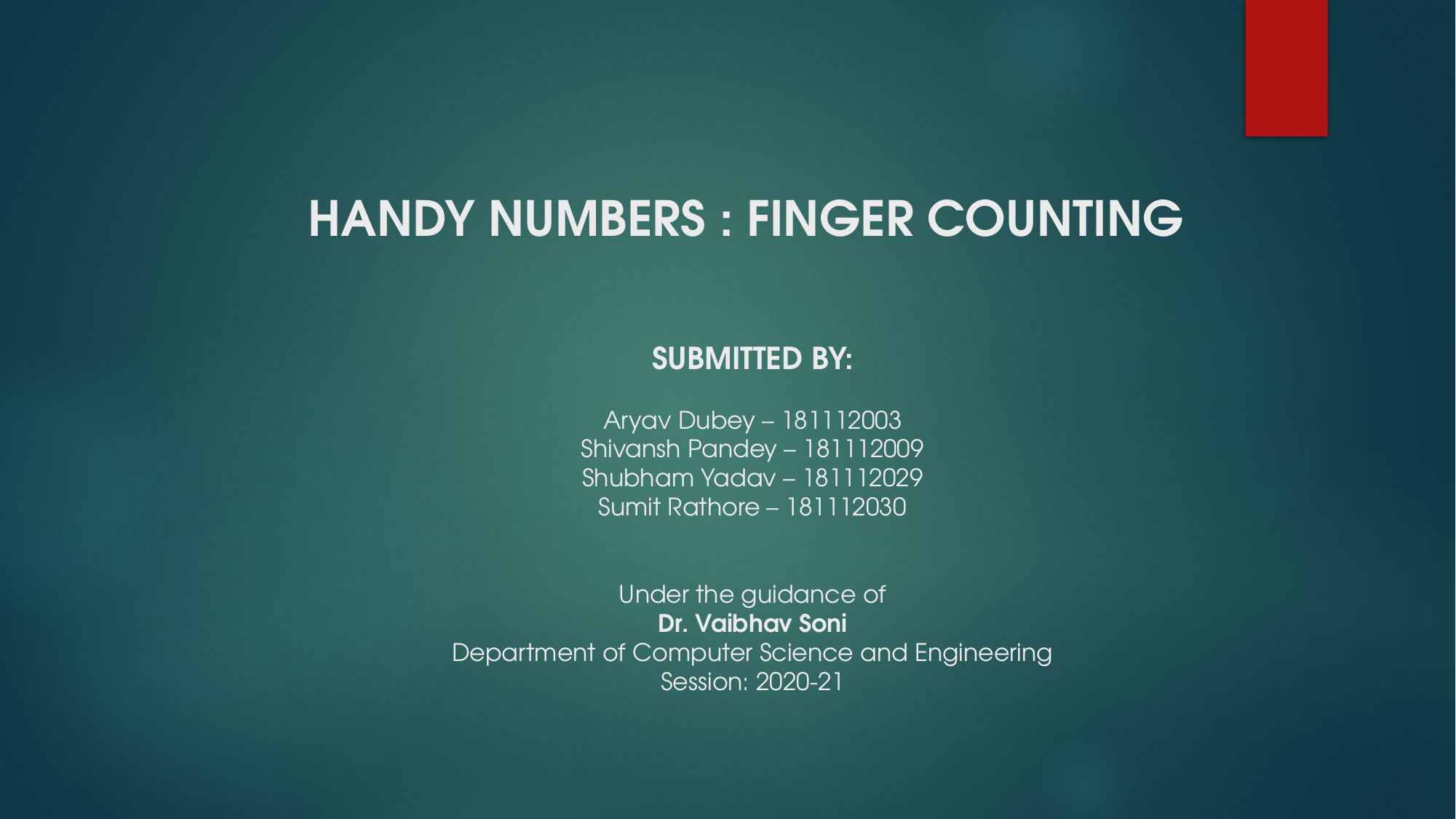

# HANDY NUMBERS : FINGER COUNTING
SUBMITTED BY:

Aryav Dubey – 181112003
Shivansh Pandey – 181112009
Shubham Yadav – 181112029
Sumit Rathore – 181112030

Under the guidance of
Dr. Vaibhav Soni
Department of Computer Science and Engineering
Session: 2020-21